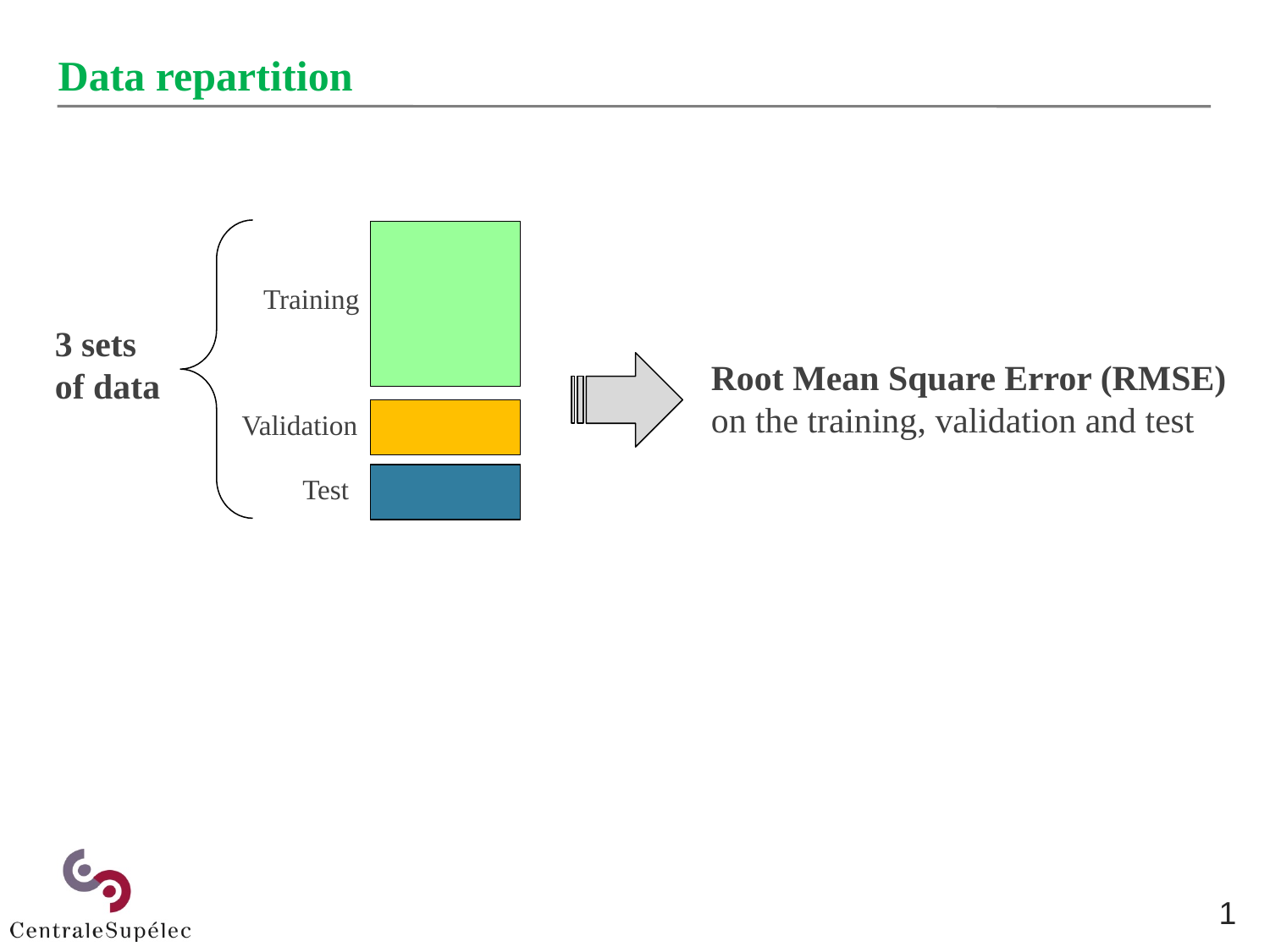

# Data repartition

Training

Validation
Test

3 sets of data
Root Mean Square Error (RMSE) on the training, validation and test

1